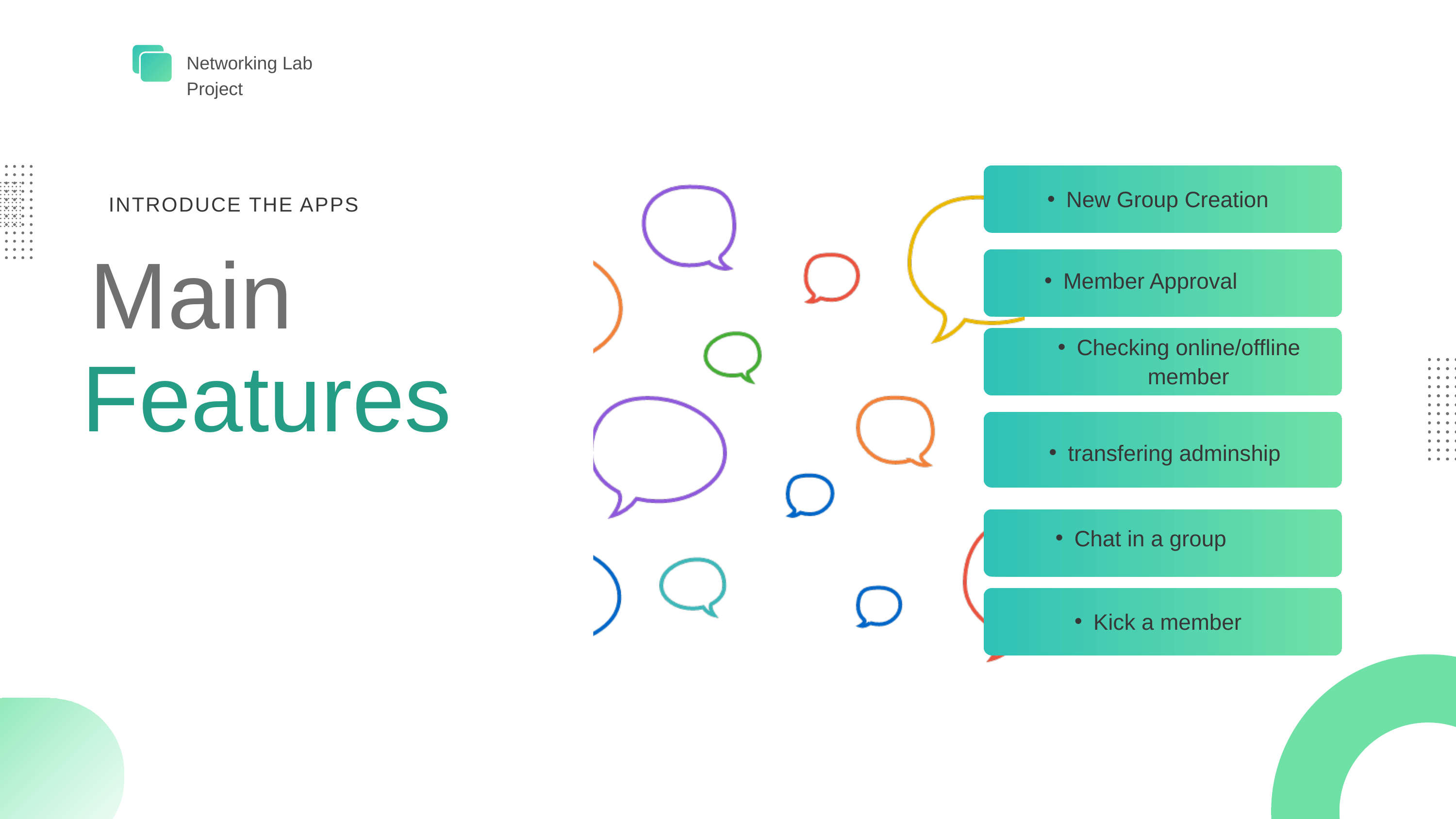

Networking Lab Project

New Group Creation
INTRODUCE THE APPS

Main
Member Approval

Checking online/offline member

Features

transfering adminship

Chat in a group

Kick a member